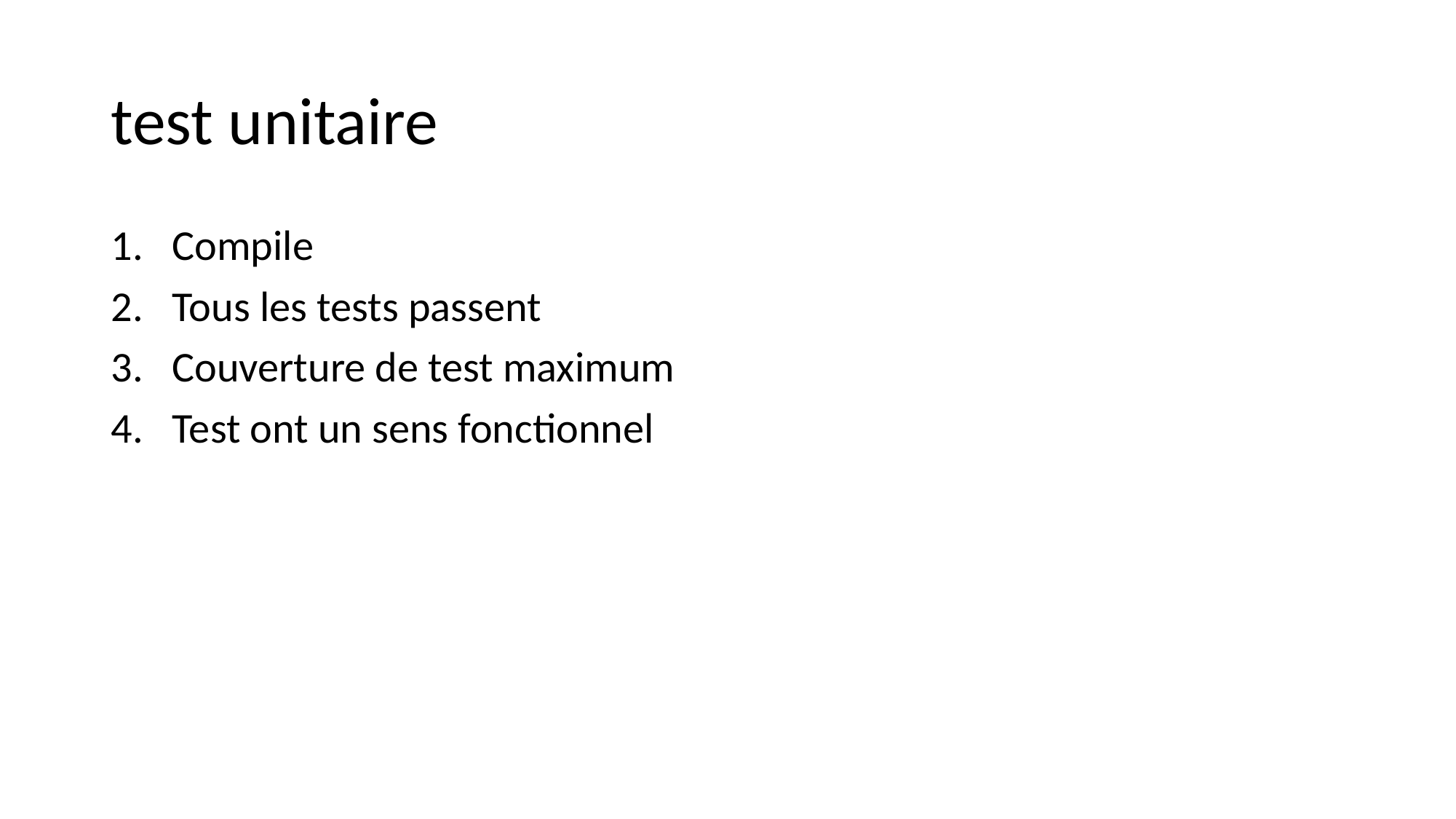

# test unitaire
Compile
Tous les tests passent
Couverture de test maximum
Test ont un sens fonctionnel